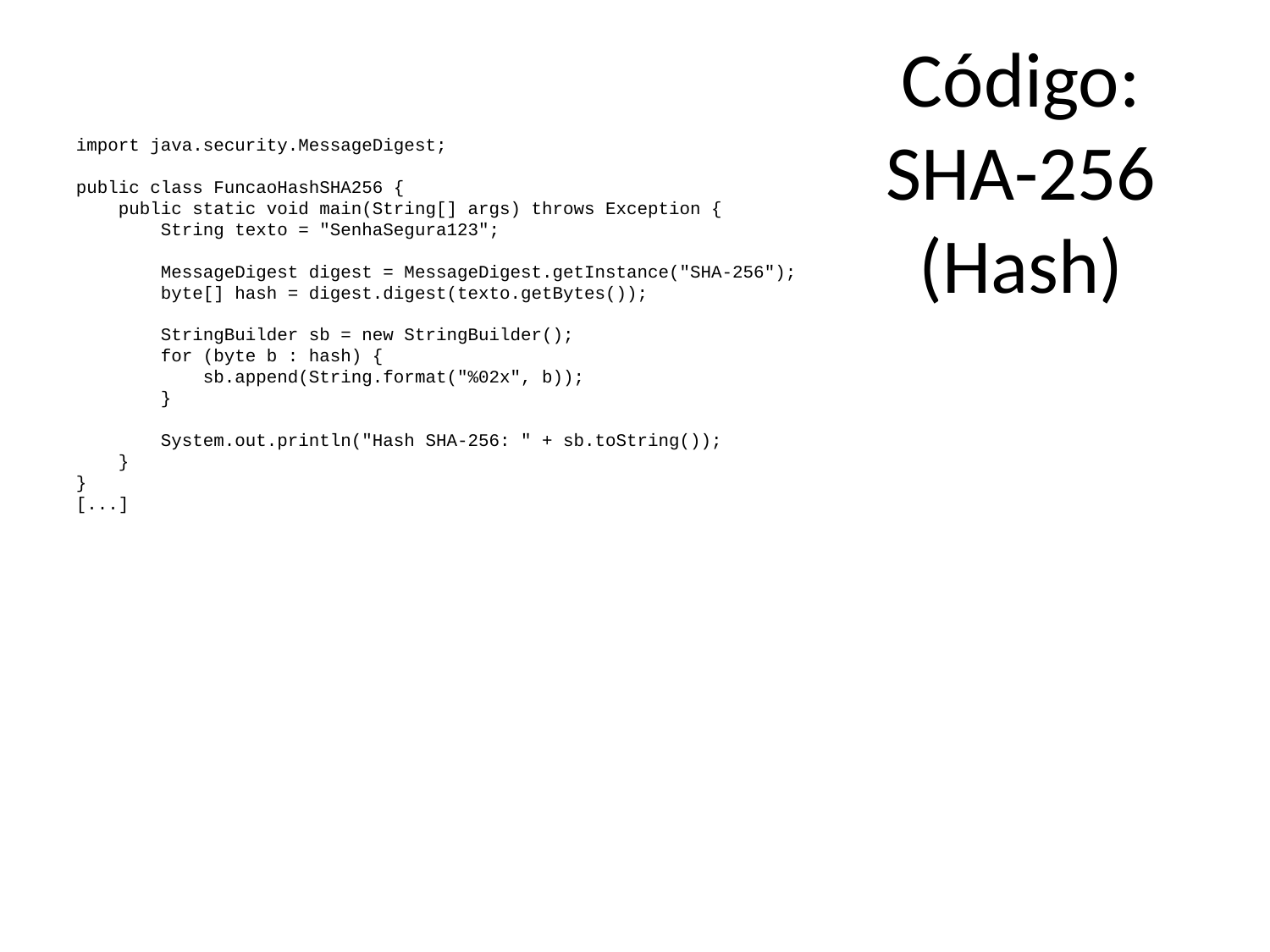

# Código: SHA-256 (Hash)
import java.security.MessageDigest;
public class FuncaoHashSHA256 {
    public static void main(String[] args) throws Exception {
        String texto = "SenhaSegura123";
        MessageDigest digest = MessageDigest.getInstance("SHA-256");
        byte[] hash = digest.digest(texto.getBytes());
        StringBuilder sb = new StringBuilder();
        for (byte b : hash) {
            sb.append(String.format("%02x", b));
        }
        System.out.println("Hash SHA-256: " + sb.toString());
    }
}
[...]